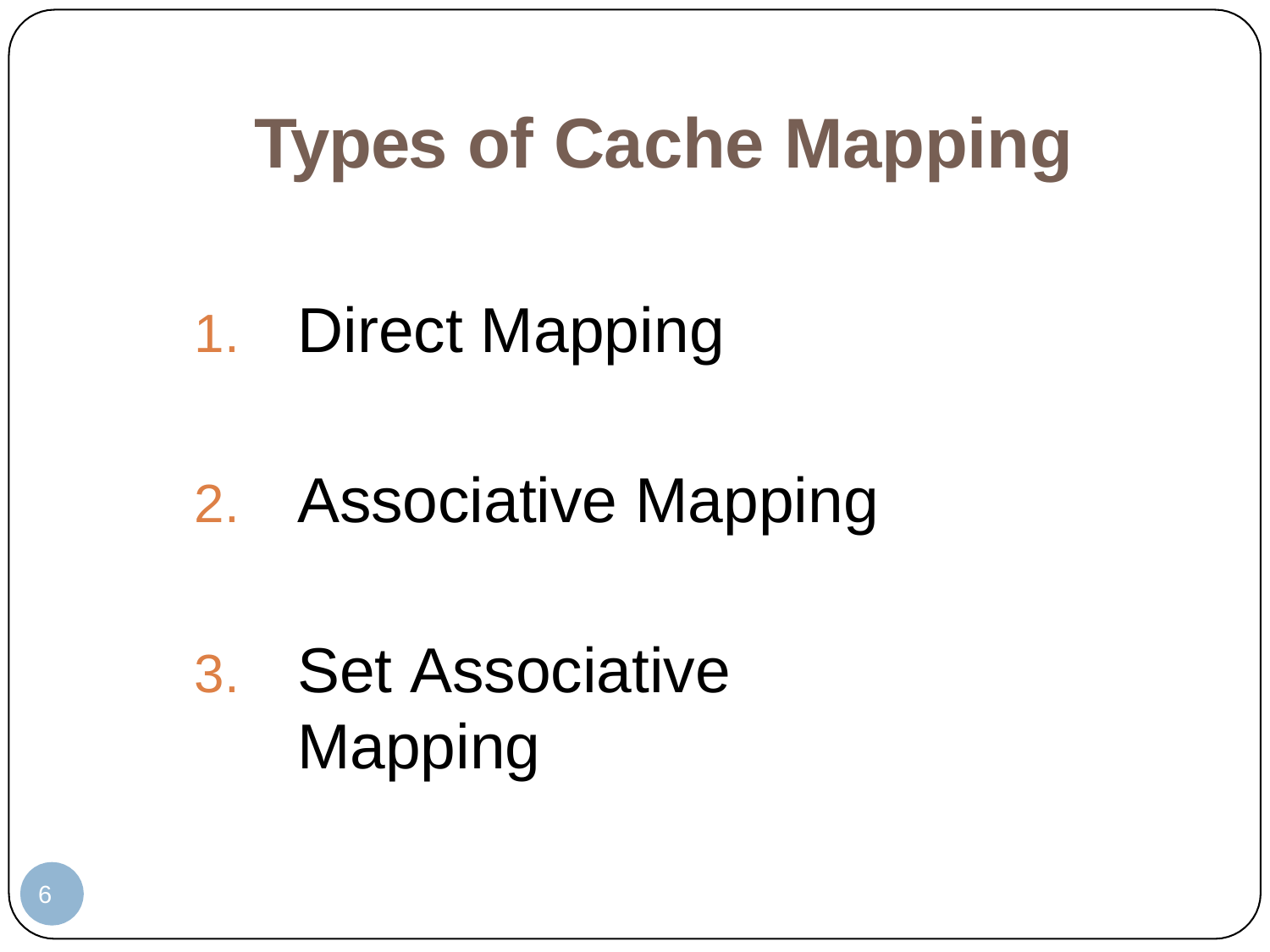

# Types of Cache Mapping
Direct Mapping

Associative Mapping

Set Associative Mapping

6